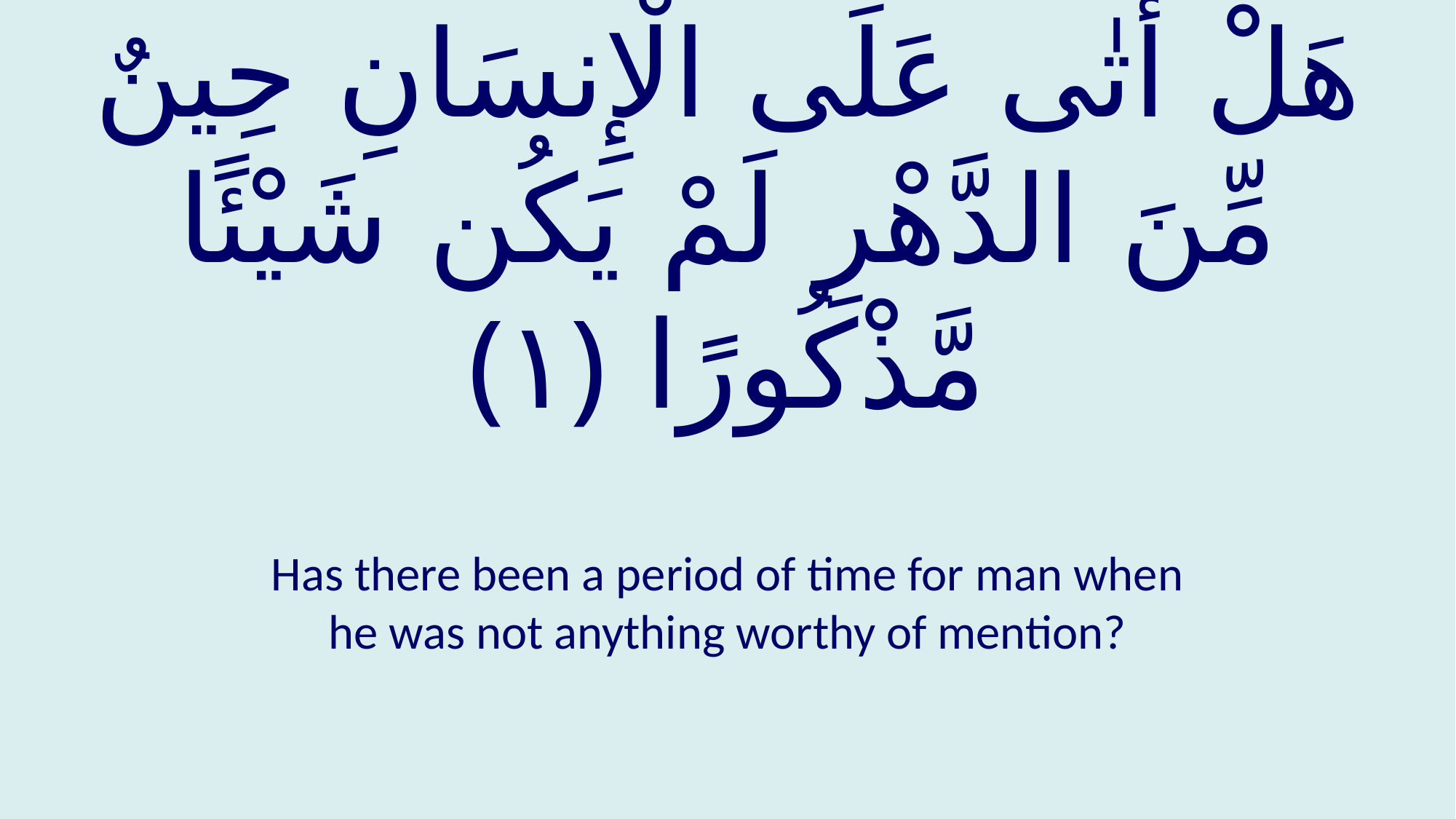

# هَلْ أَتٰى عَلَى الْإِنسَانِ حِينٌ مِّنَ الدَّهْرِ لَمْ يَكُن شَيْئًا مَّذْكُورًا ‎﴿١﴾‏
Has there been a period of time for man when he was not anything worthy of mention?